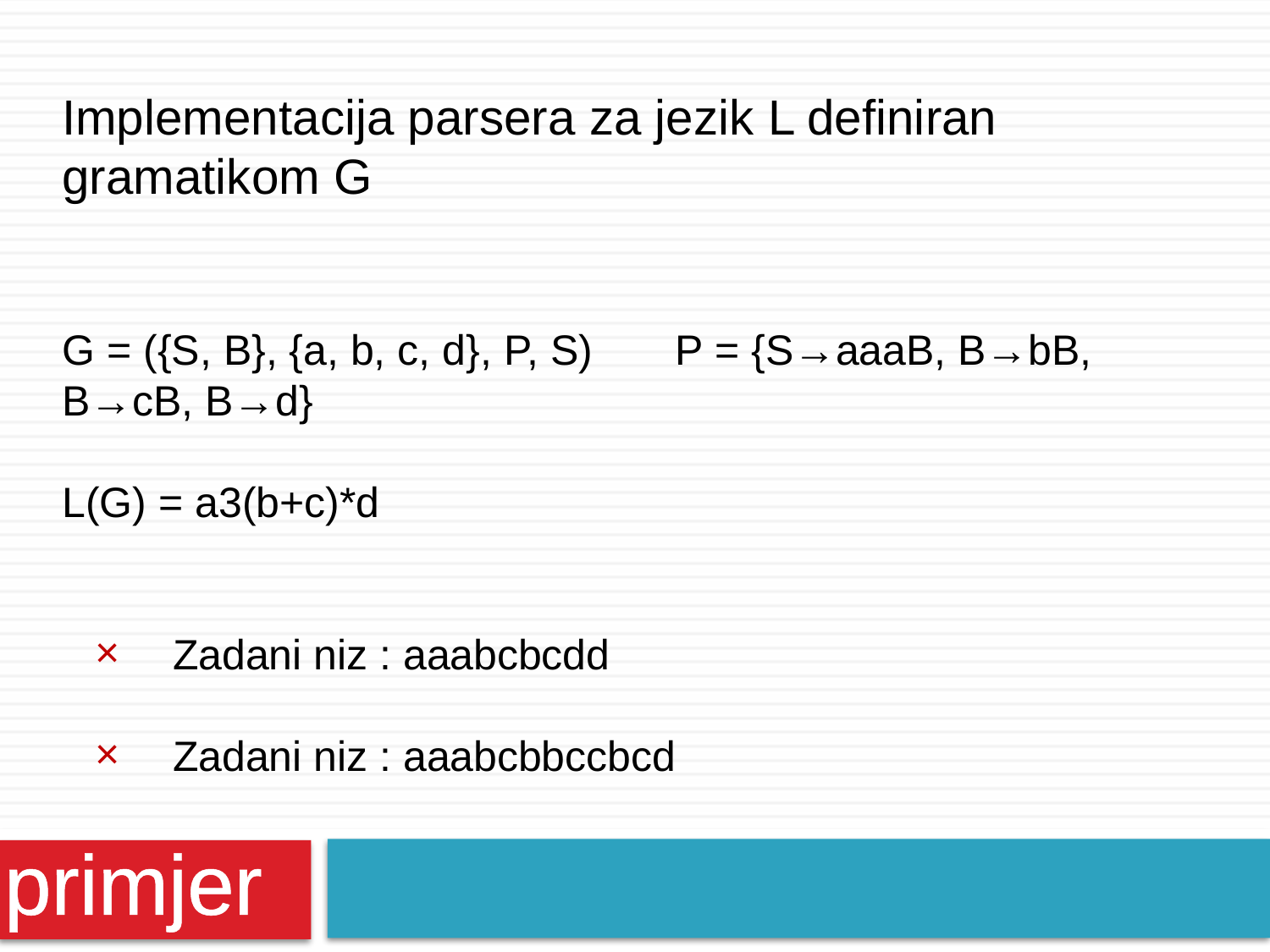

Implementacija parsera za jezik L definiran gramatikom G

G = ({S, B}, {a, b, c, d}, P, S)       P = {S→aaaB, B→bB, B→cB, B→d}

L(G) = a3(b+c)*d

    Zadani niz : aaabcbcdd

    Zadani niz : aaabcbbccbcd
primjer